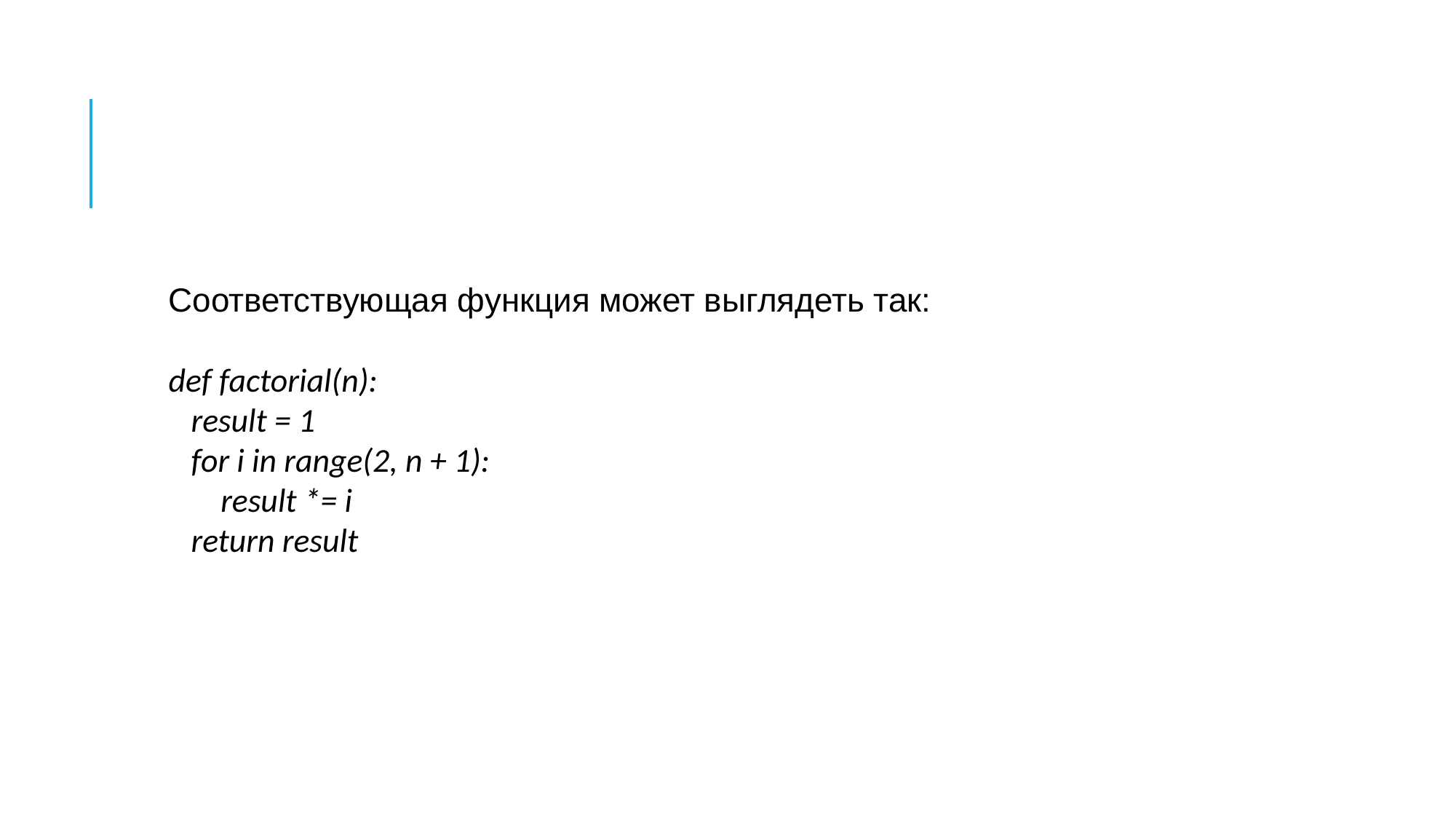

#
Соответствующая функция может выглядеть так:

def factorial(n):
   result = 1
   for i in range(2, n + 1):
       result *= i
   return result